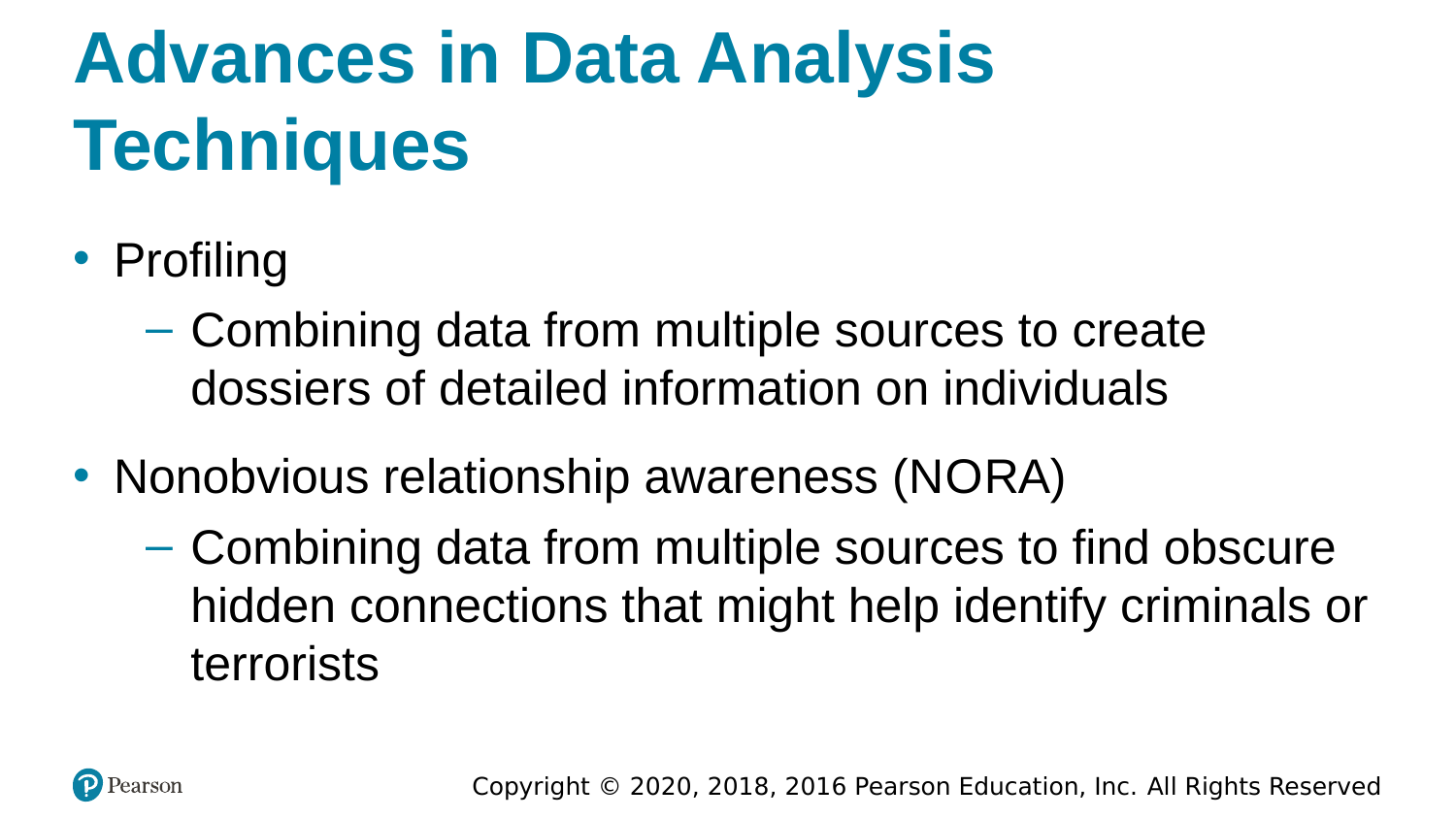

# Advances in Data Analysis Techniques
Profiling
Combining data from multiple sources to create dossiers of detailed information on individuals
Nonobvious relationship awareness (N O R A)
Combining data from multiple sources to find obscure hidden connections that might help identify criminals or terrorists